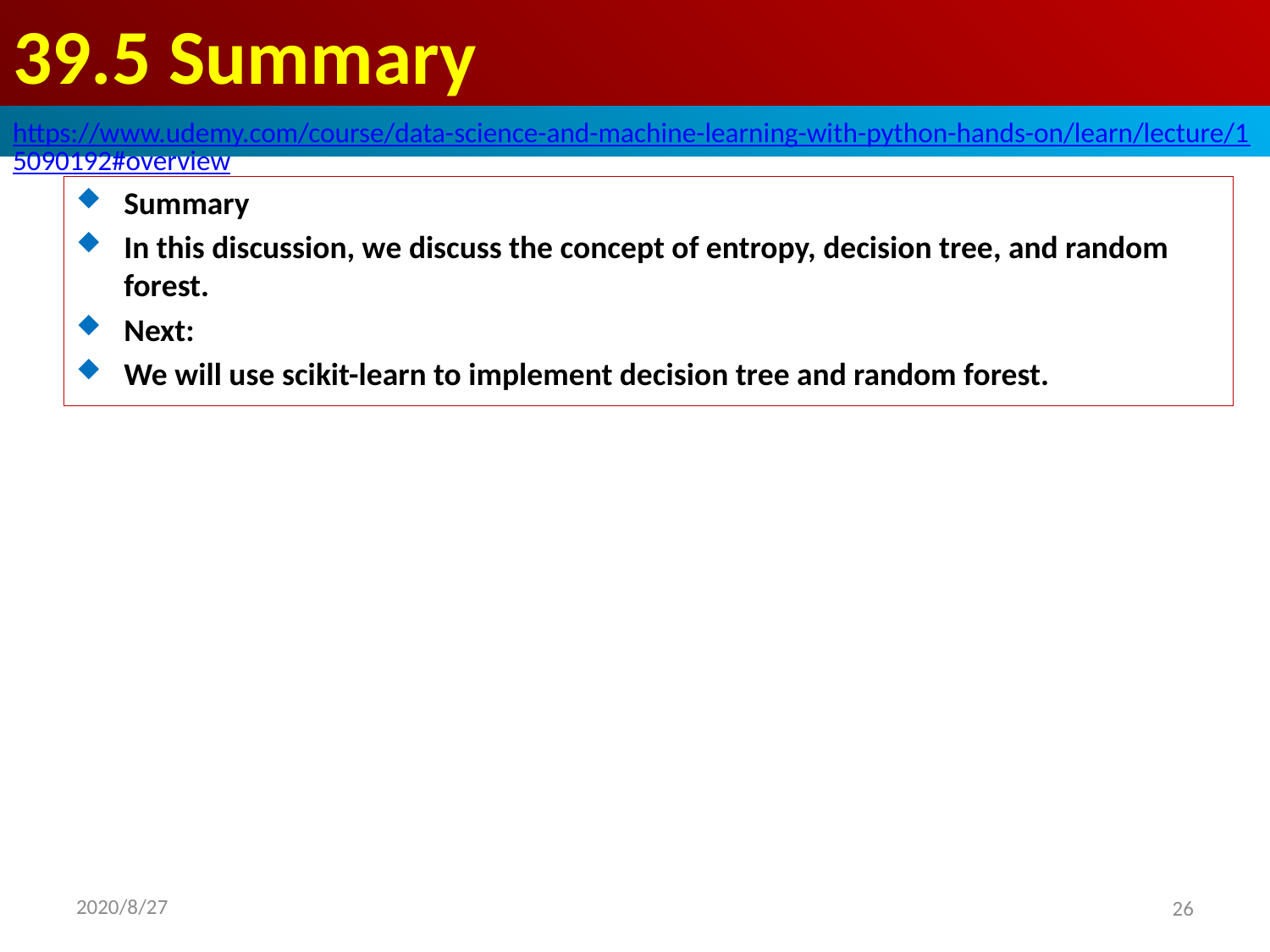

# 39.5 Summary
https://www.udemy.com/course/data-science-and-machine-learning-with-python-hands-on/learn/lecture/15090192#overview
Summary
In this discussion, we discuss the concept of entropy, decision tree, and random forest.
Next:
We will use scikit-learn to implement decision tree and random forest.
2020/8/27
26